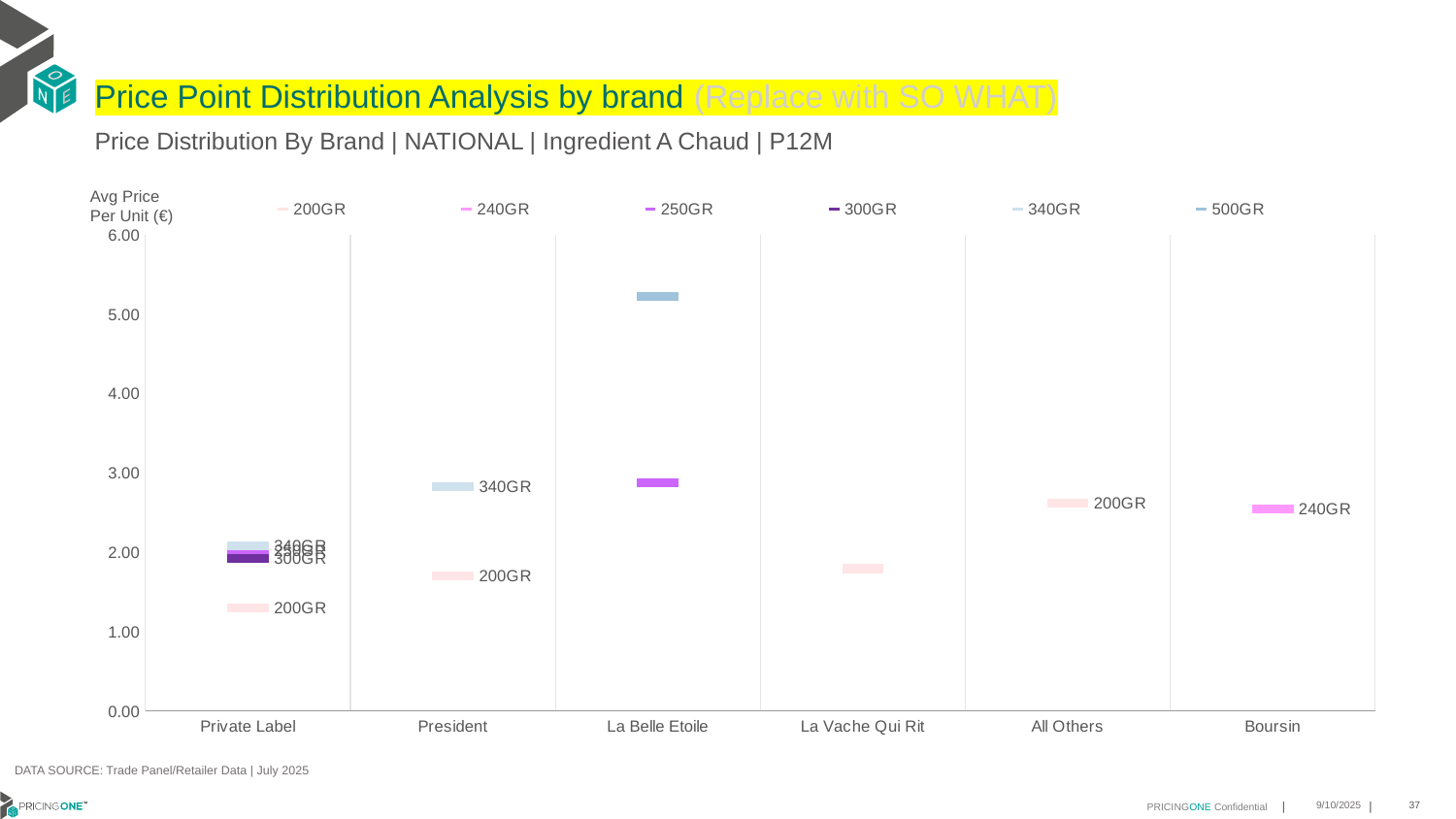

# Price Point Distribution Analysis by brand (Replace with SO WHAT)
Price Distribution By Brand | NATIONAL | Ingredient A Chaud | P12M

### Chart

| Category | 200GR | 240GR | 250GR | 300GR | 340GR | 500GR |
|---|---|---|---|---|---|---|
| Private Label | 1.2976 | None | 2.0289 | 1.9229 | 2.0818 | None |
| President | 1.7034 | None | None | None | 2.8239 | None |
| La Belle Etoile | None | None | 2.8753 | None | None | 5.2194 |
| La Vache Qui Rit | 1.7914 | None | None | None | None | None |
| All Others | 2.6182 | None | None | None | None | None |
| Boursin | None | 2.5471 | None | None | None | None |
Avg Price
Per Unit (€)
DATA SOURCE: Trade Panel/Retailer Data | July 2025
9/10/2025
37